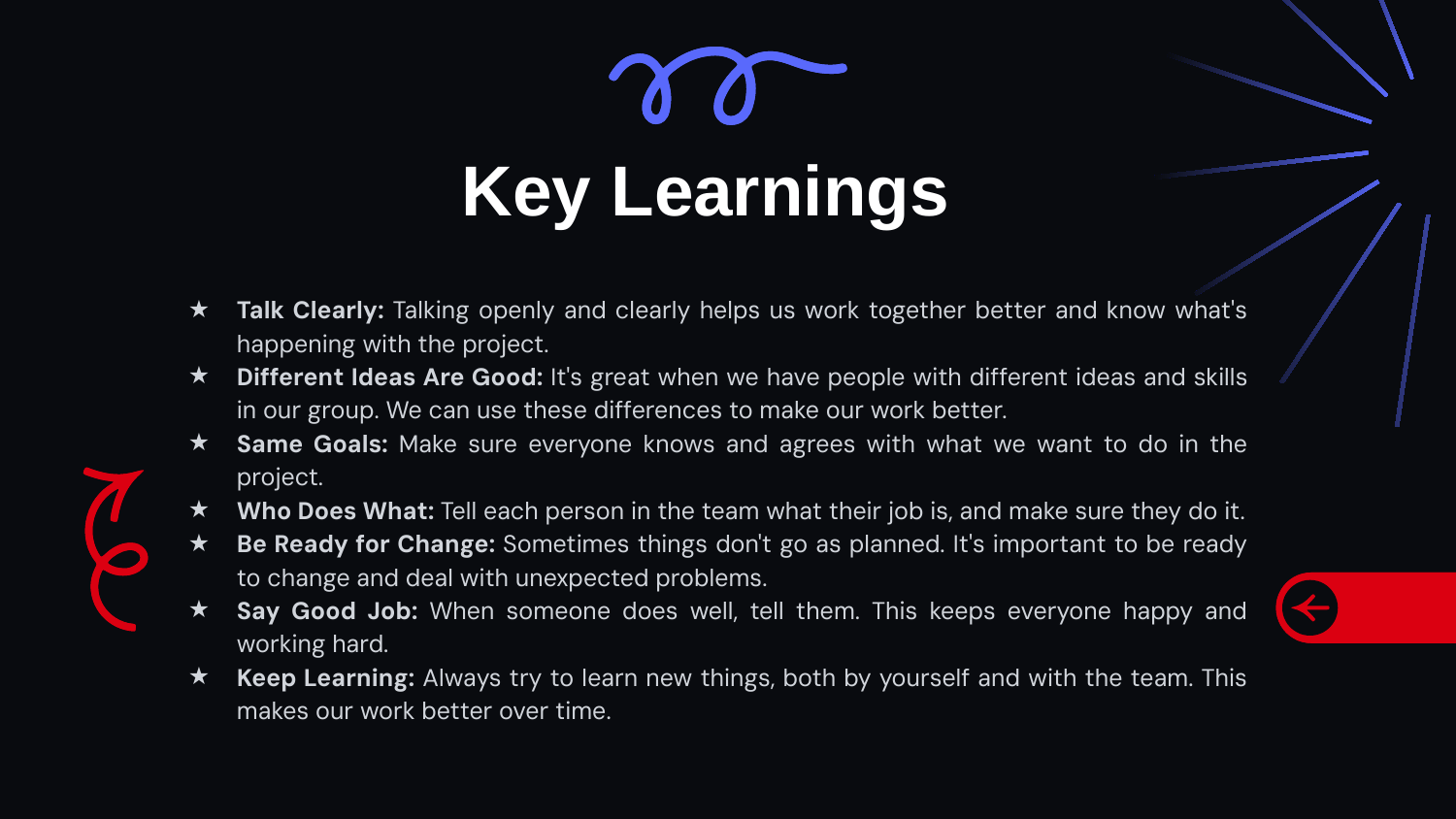

Key Learnings

Talk Clearly: Talking openly and clearly helps us work together better and know what's happening with the project.
Different Ideas Are Good: It's great when we have people with different ideas and skills in our group. We can use these differences to make our work better.
Same Goals: Make sure everyone knows and agrees with what we want to do in the project.
Who Does What: Tell each person in the team what their job is, and make sure they do it.
Be Ready for Change: Sometimes things don't go as planned. It's important to be ready to change and deal with unexpected problems.
Say Good Job: When someone does well, tell them. This keeps everyone happy and working hard.
Keep Learning: Always try to learn new things, both by yourself and with the team. This makes our work better over time.